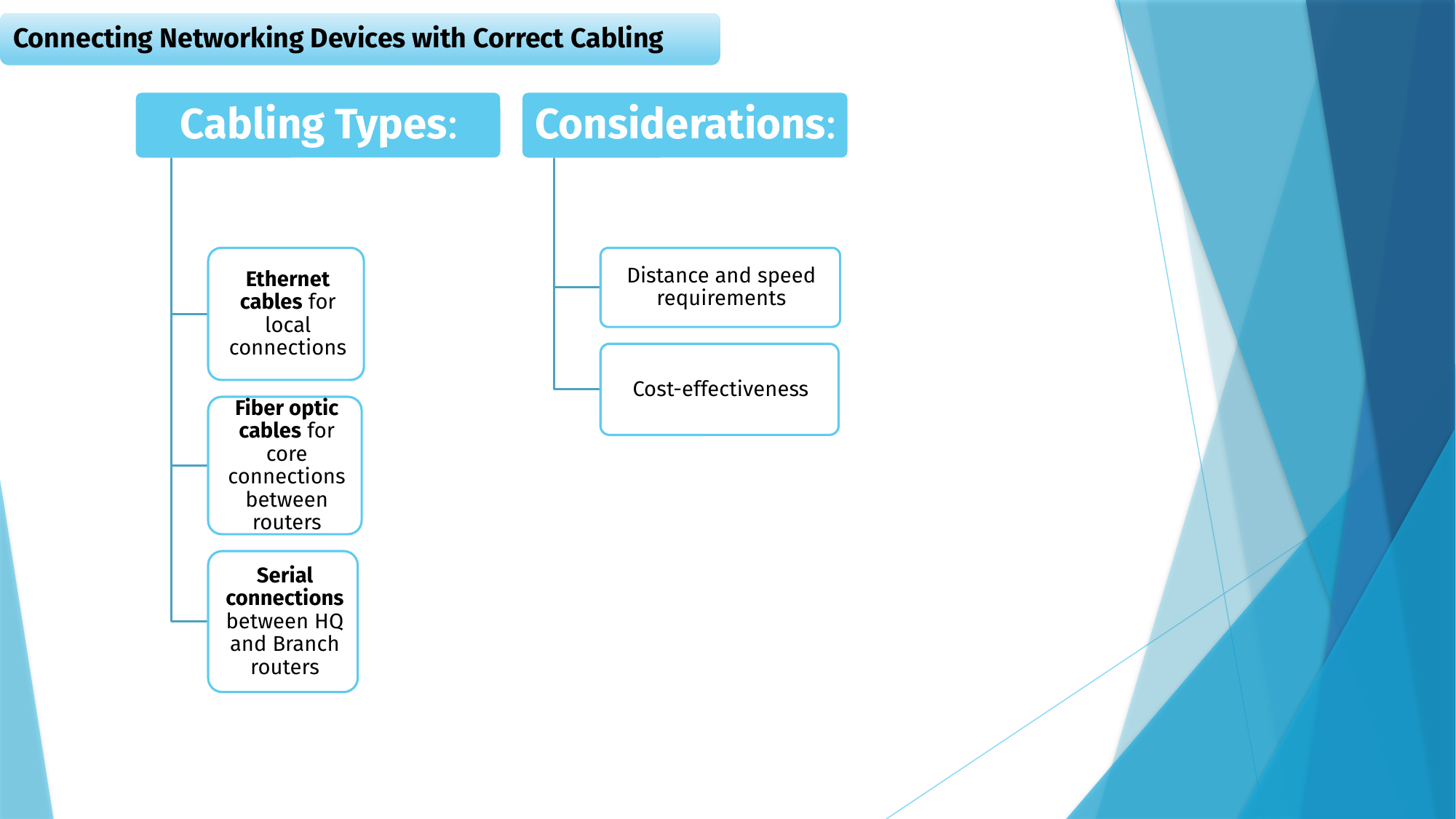

Connecting Networking Devices with Correct Cabling
Cabling Types:
Ethernet cables for local connections
Fiber optic cables for core connections between routers
Serial connections between HQ and Branch routers
Considerations:
Distance and speed requirements
Cost-effectiveness